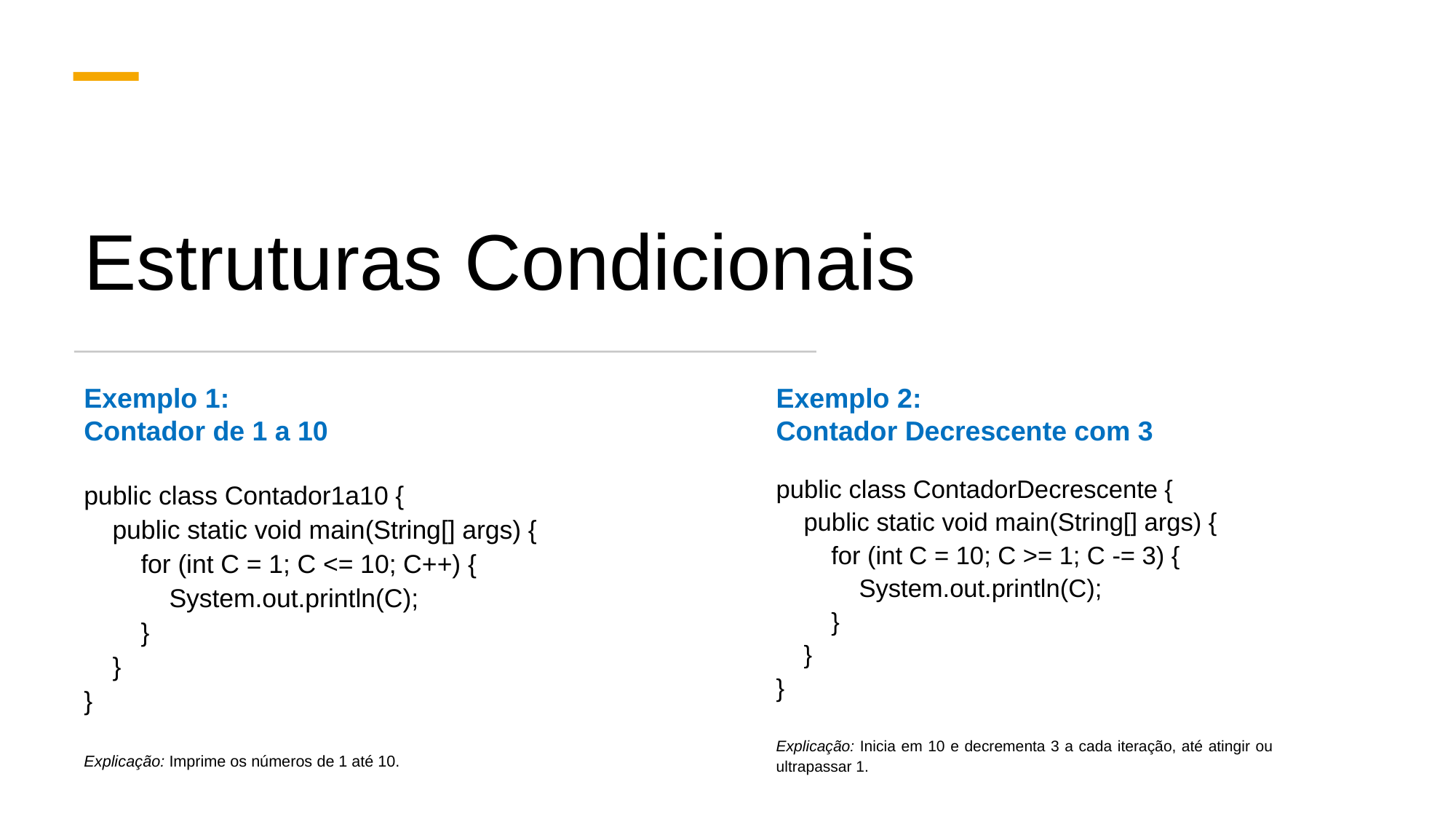

# Estruturas Condicionais
Exemplo 2:
Contador Decrescente com 3
Exemplo 1:
Contador de 1 a 10

public class ContadorDecrescente {
    public static void main(String[] args) {
        for (int C = 10; C >= 1; C -= 3) {
            System.out.println(C);
        }
    }
}

Explicação: Inicia em 10 e decrementa 3 a cada iteração, até atingir ou ultrapassar 1.
public class Contador1a10 {
    public static void main(String[] args) {
        for (int C = 1; C <= 10; C++) {
            System.out.println(C);
        }
    }
}

Explicação: Imprime os números de 1 até 10.